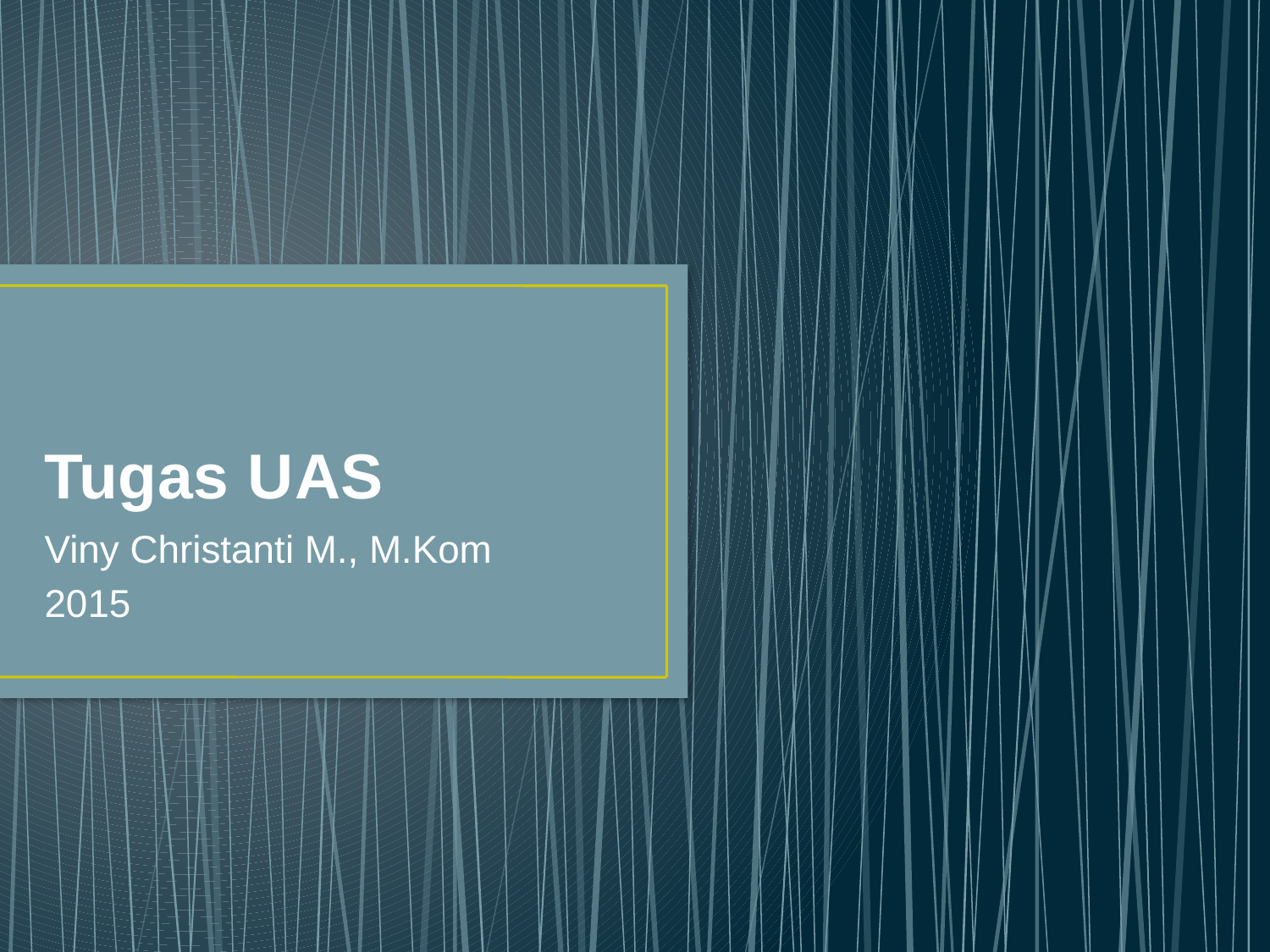

# Tugas UAS
Viny Christanti M., M.Kom
2015